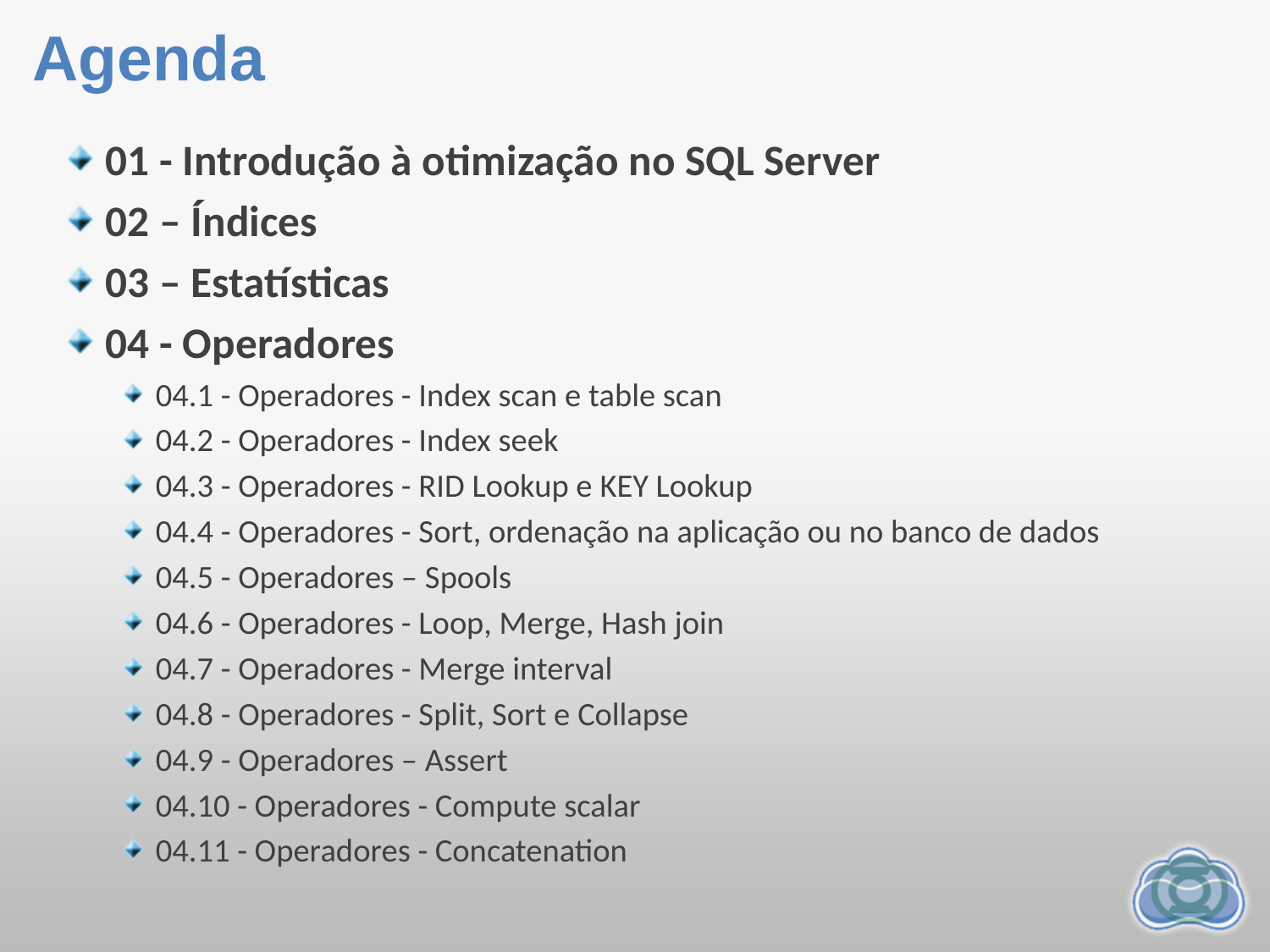

# Agenda
01 - Introdução à otimização no SQL Server
02 – Índices
03 – Estatísticas
04 - Operadores
04.1 - Operadores - Index scan e table scan
04.2 - Operadores - Index seek
04.3 - Operadores - RID Lookup e KEY Lookup
04.4 - Operadores - Sort, ordenação na aplicação ou no banco de dados
04.5 - Operadores – Spools
04.6 - Operadores - Loop, Merge, Hash join
04.7 - Operadores - Merge interval
04.8 - Operadores - Split, Sort e Collapse
04.9 - Operadores – Assert
04.10 - Operadores - Compute scalar
04.11 - Operadores - Concatenation